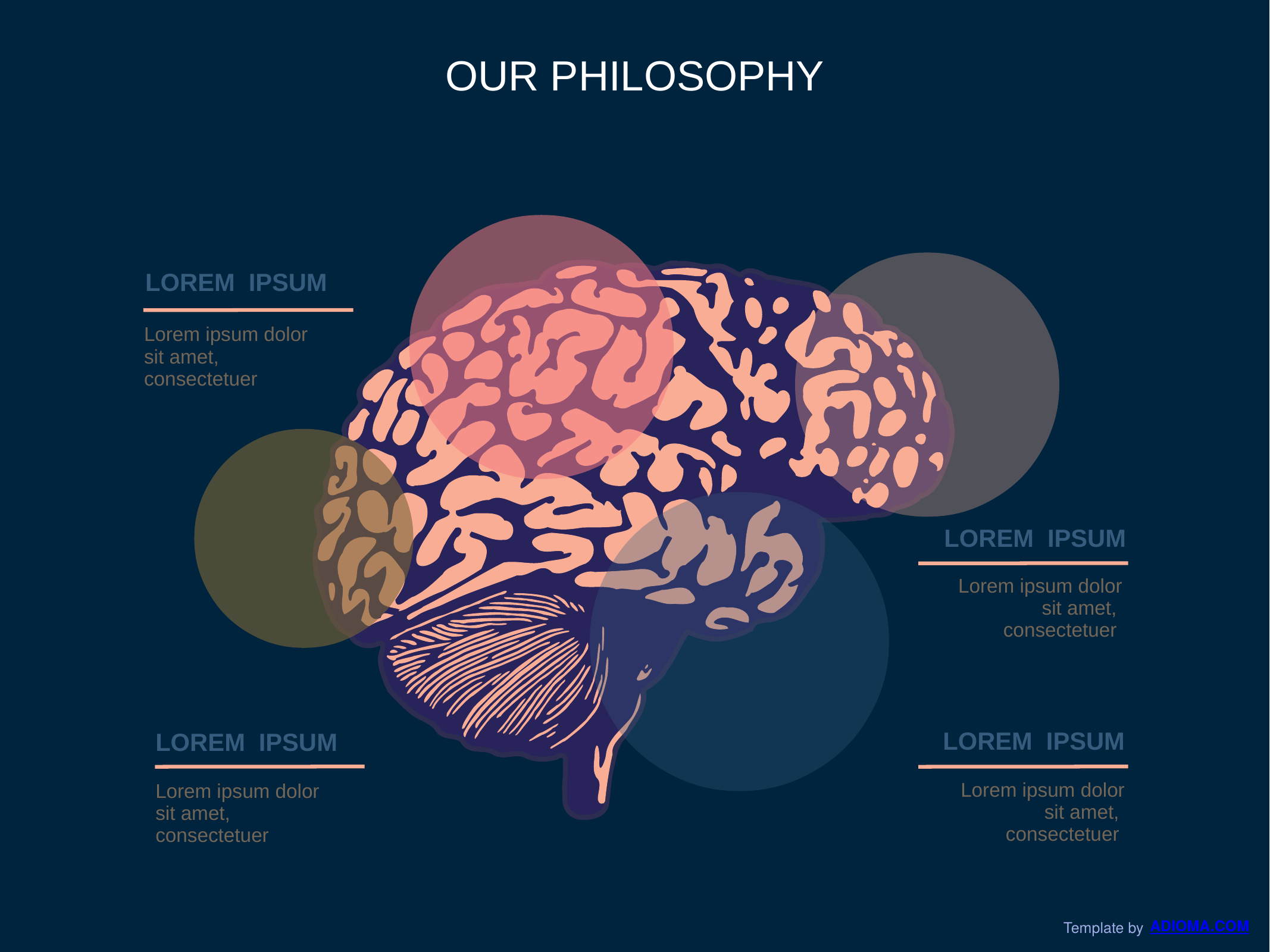

OUR PHILOSOPHY

LOREM  IPSUM

Lorem ipsum dolor sit amet,  consectetuer

LOREM  IPSUM

Lorem ipsum dolor sit amet,  consectetuer
LOREM  IPSUM
LOREM  IPSUM

Lorem ipsum dolor sit amet,  consectetuer
Lorem ipsum dolor sit amet,  consectetuer